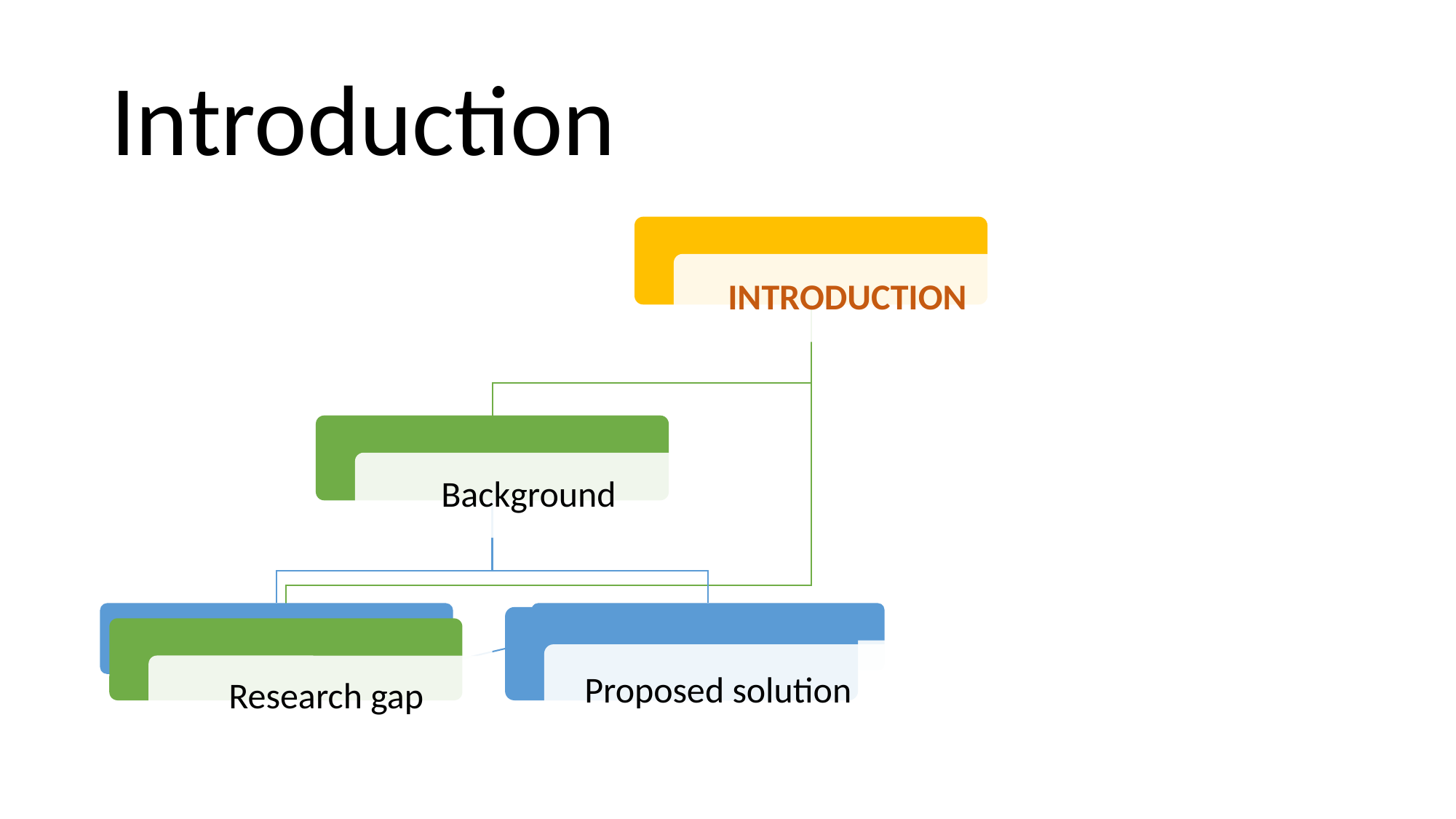

# Introduction
INTRODUCTION
Background
Problem statement
Objectives
Research gap
Proposed solution